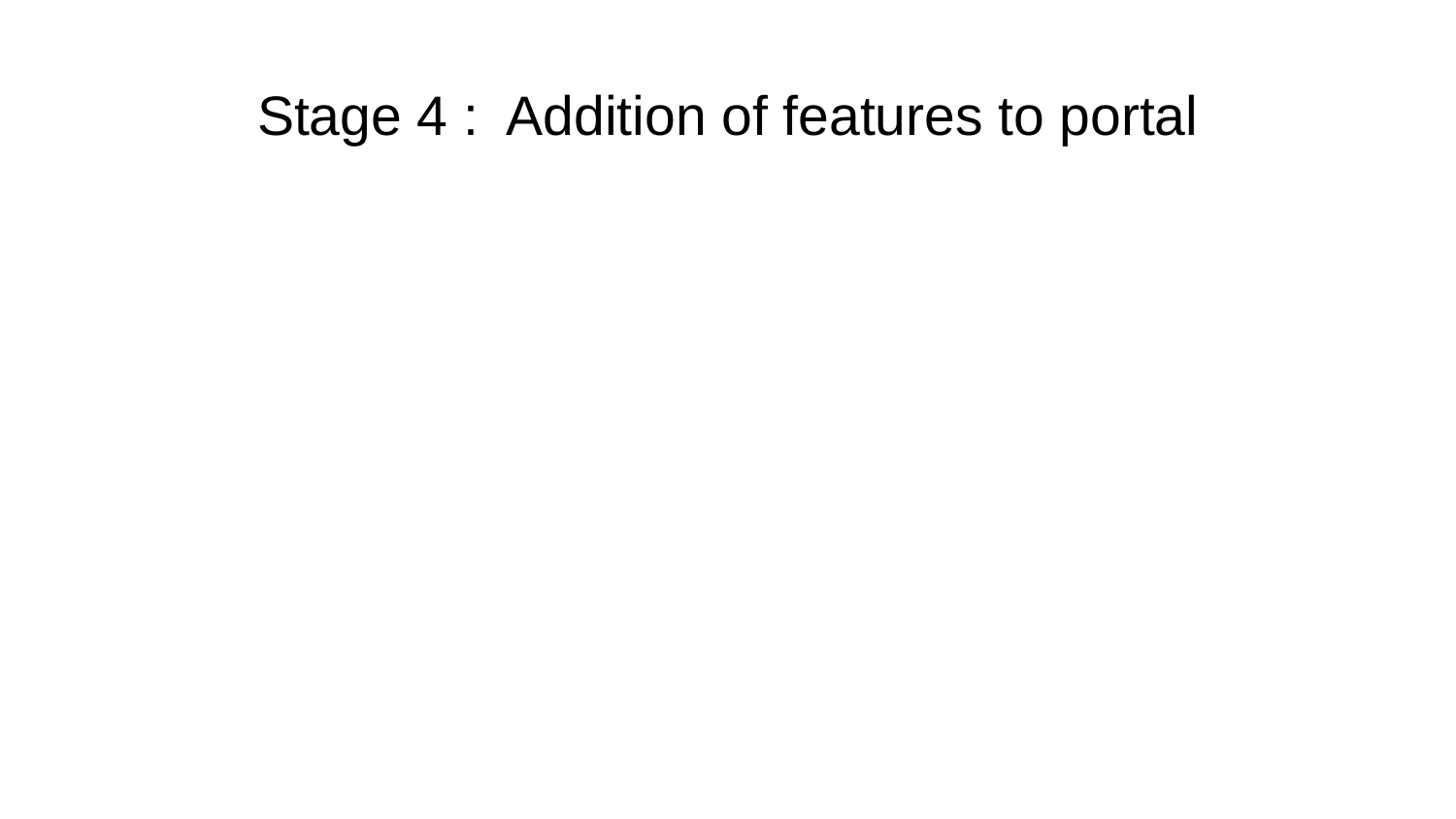

# Stage 4 :  Addition of features to portal